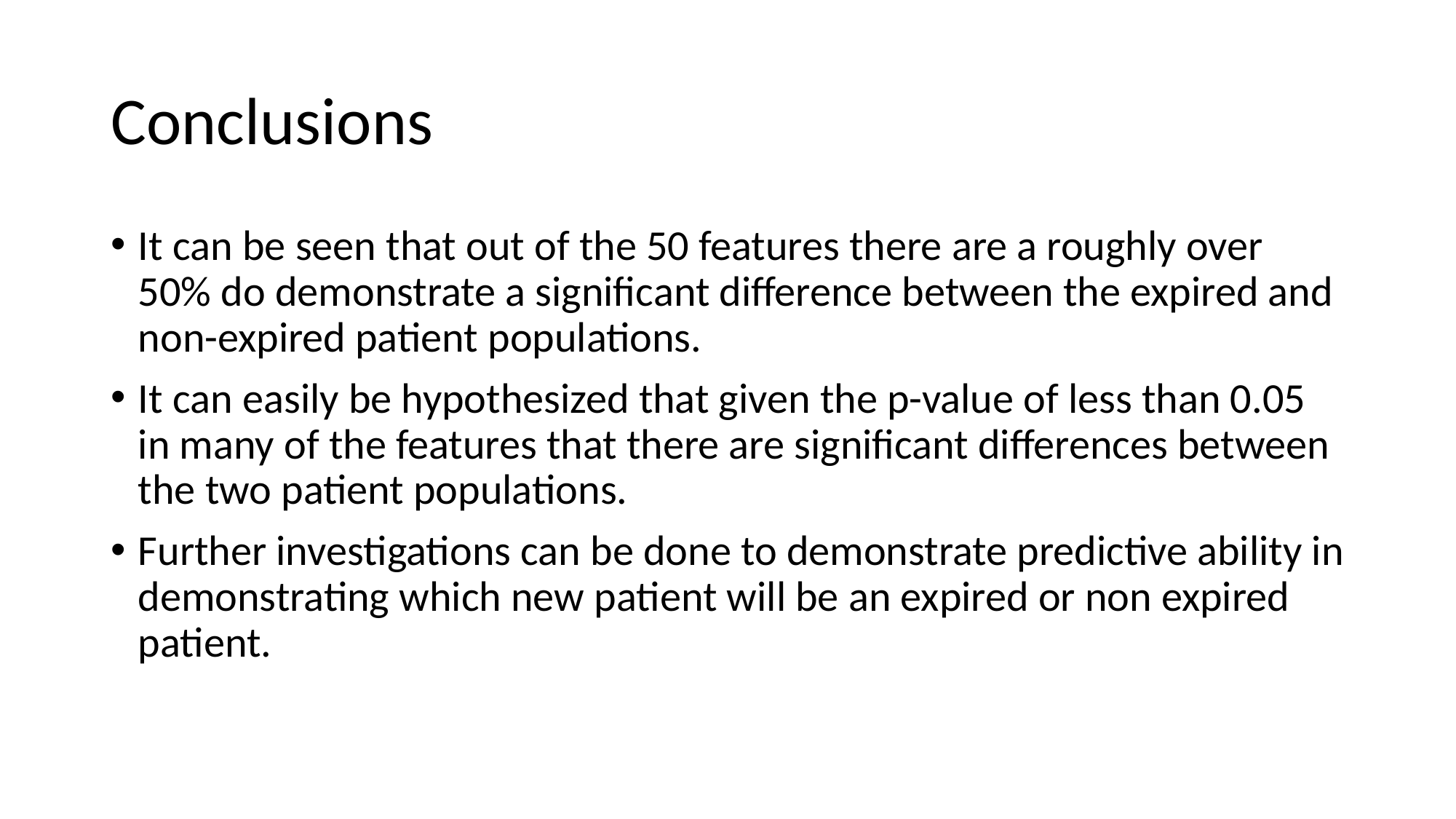

# Conclusions
It can be seen that out of the 50 features there are a roughly over 50% do demonstrate a significant difference between the expired and non-expired patient populations.
It can easily be hypothesized that given the p-value of less than 0.05 in many of the features that there are significant differences between the two patient populations.
Further investigations can be done to demonstrate predictive ability in demonstrating which new patient will be an expired or non expired patient.